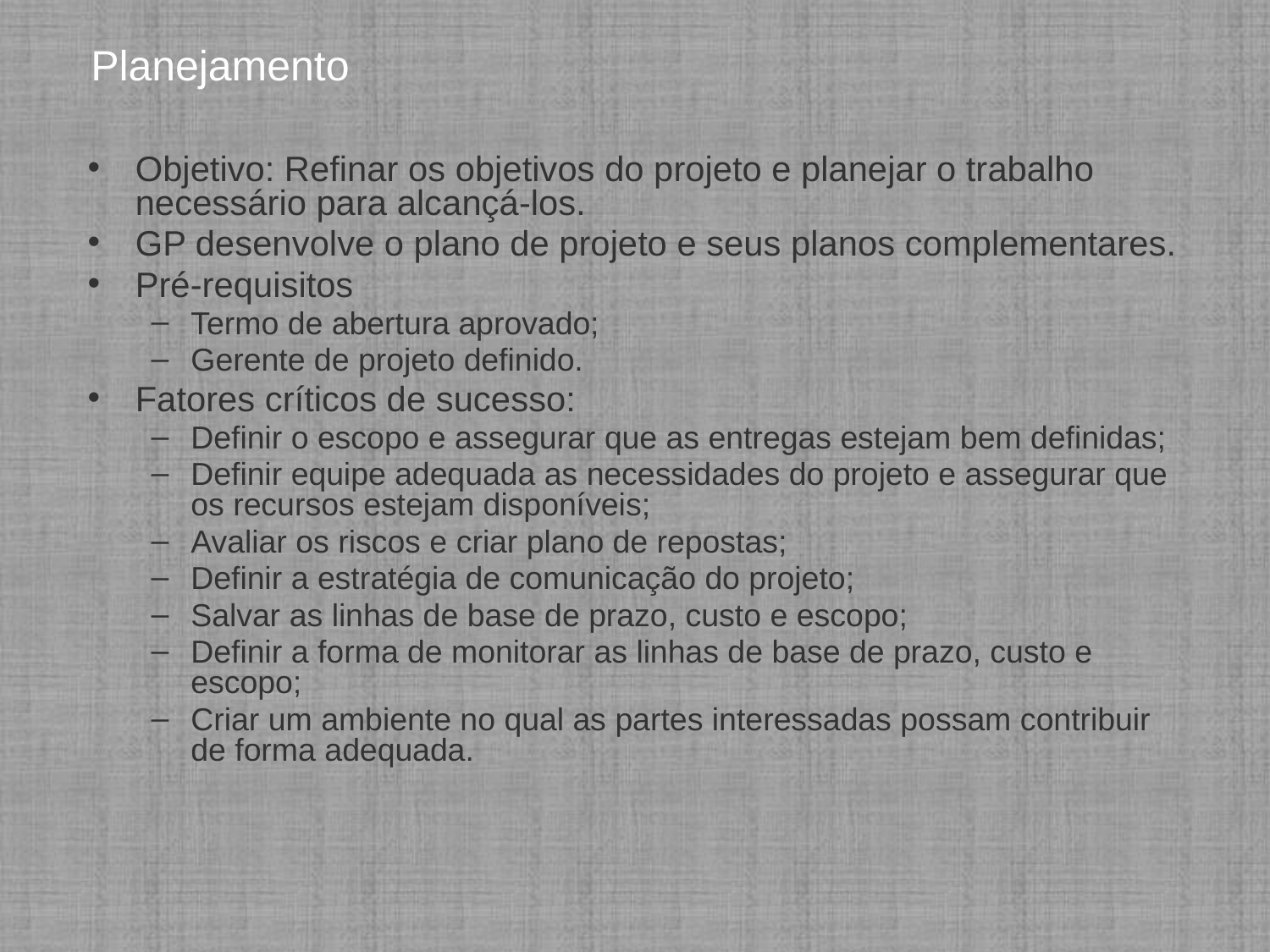

# Planejamento
Objetivo: Refinar os objetivos do projeto e planejar o trabalho necessário para alcançá-los.
GP desenvolve o plano de projeto e seus planos complementares.
Pré-requisitos
Termo de abertura aprovado;
Gerente de projeto definido.
Fatores críticos de sucesso:
Definir o escopo e assegurar que as entregas estejam bem definidas;
Definir equipe adequada as necessidades do projeto e assegurar que os recursos estejam disponíveis;
Avaliar os riscos e criar plano de repostas;
Definir a estratégia de comunicação do projeto;
Salvar as linhas de base de prazo, custo e escopo;
Definir a forma de monitorar as linhas de base de prazo, custo e escopo;
Criar um ambiente no qual as partes interessadas possam contribuir de forma adequada.